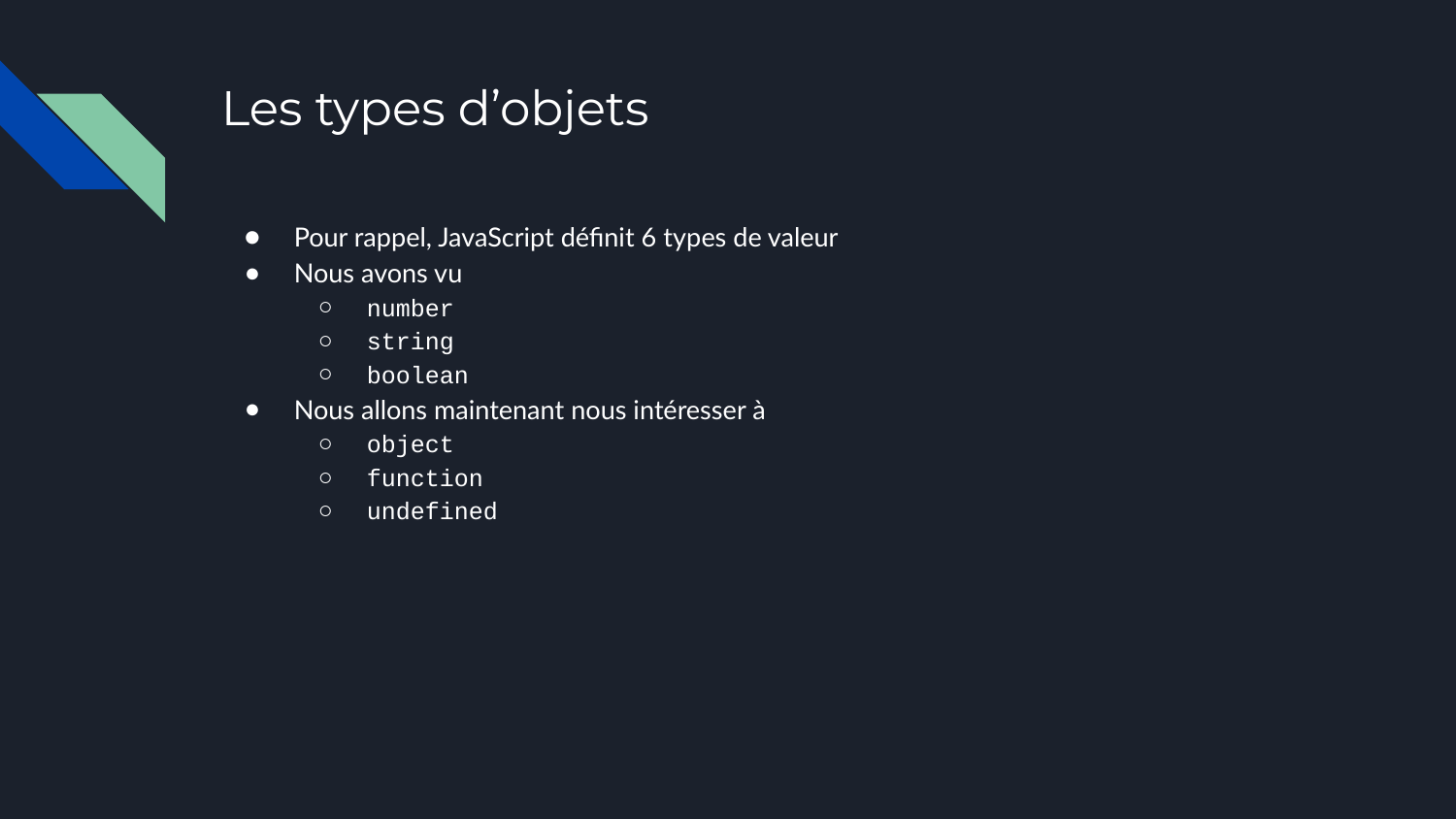

# Les types d’objets
Pour rappel, JavaScript définit 6 types de valeur
Nous avons vu
number
string
boolean
Nous allons maintenant nous intéresser à
object
function
undefined